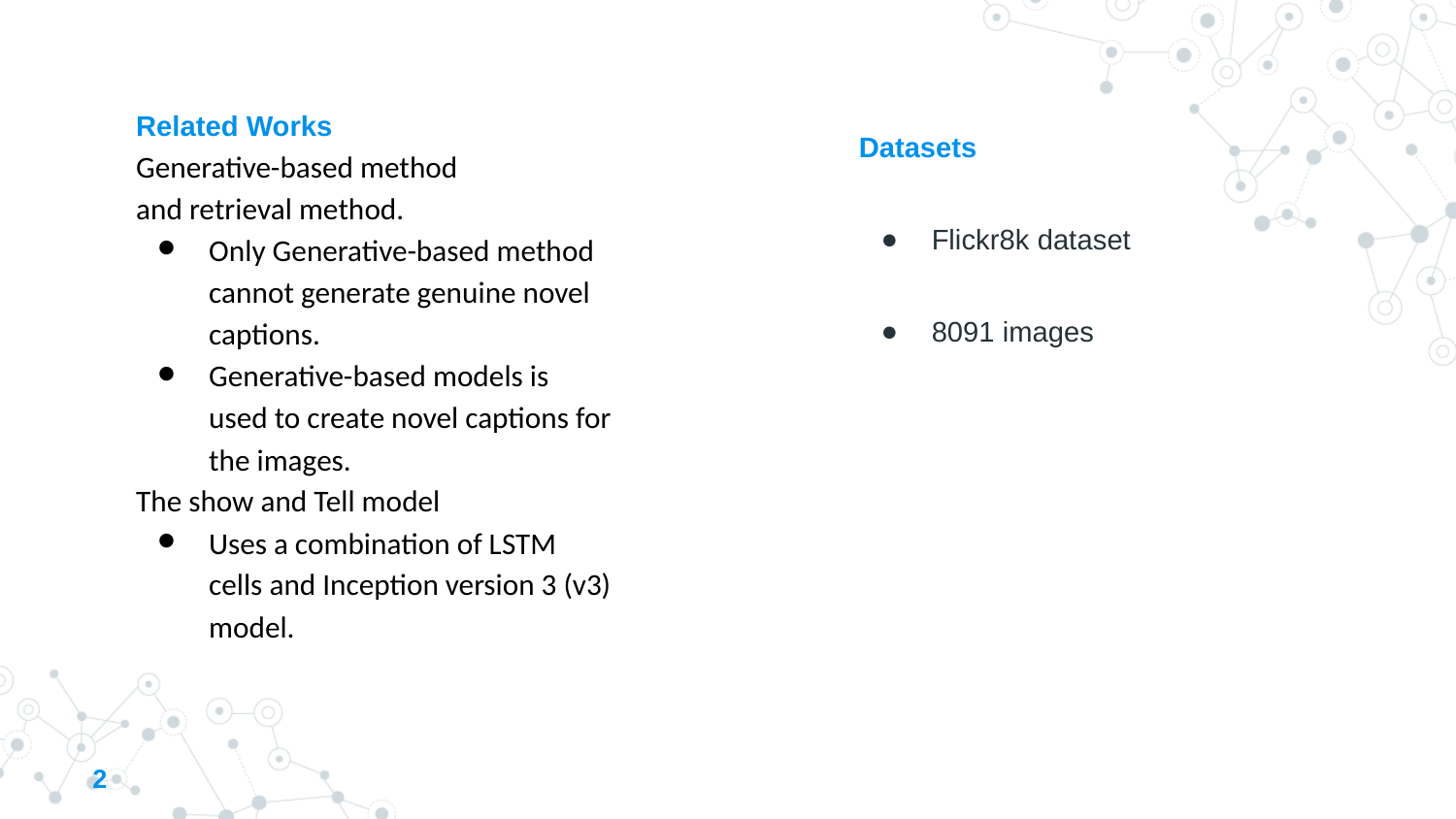

Related Works
Generative-based method
and retrieval method.
Only Generative-based method cannot generate genuine novel captions.
Generative-based models is used to create novel captions for the images.
The show and Tell model
Uses a combination of LSTM cells and Inception version 3 (v3) model.

Datasets

Flickr8k dataset

8091 images

2